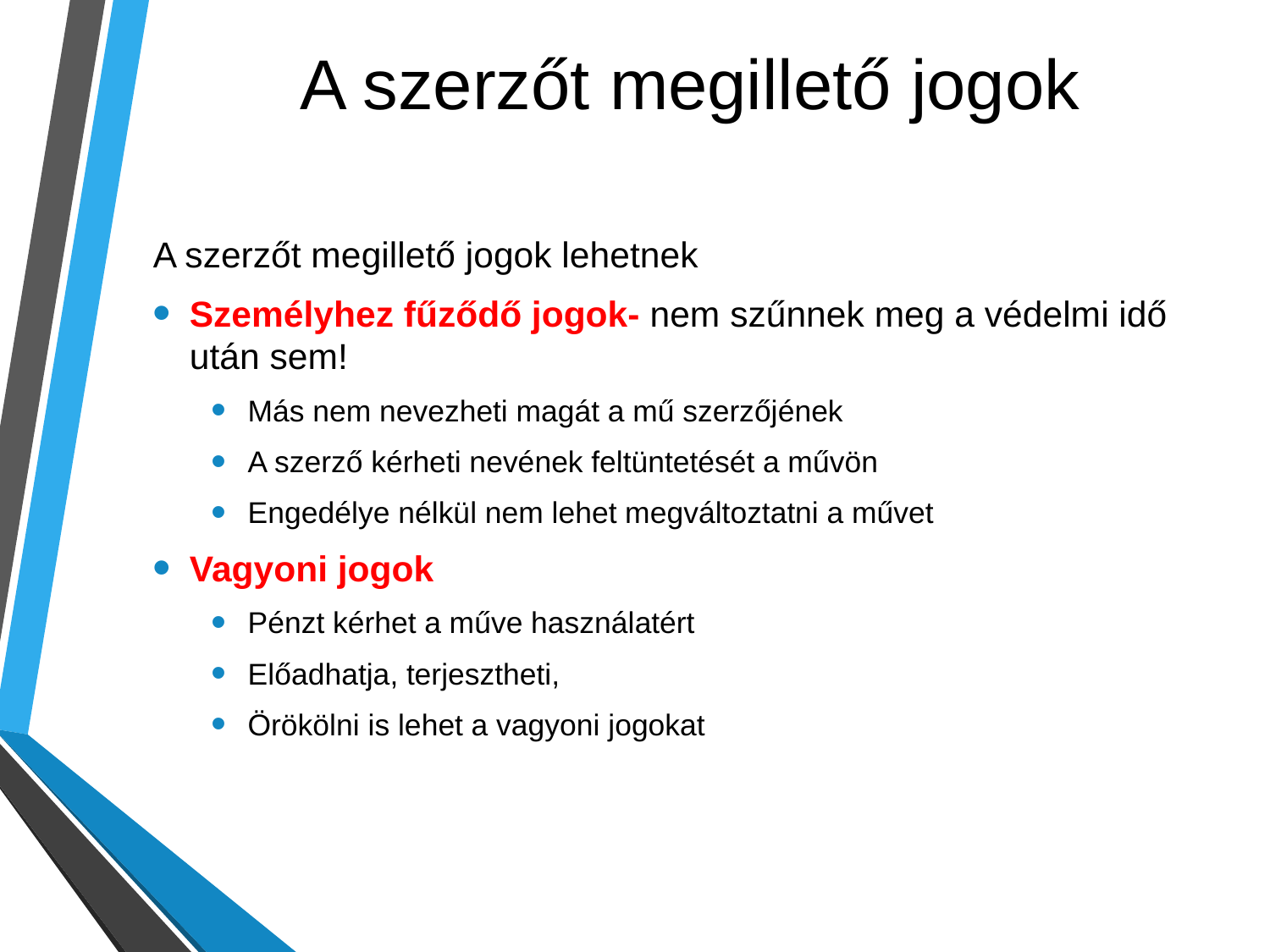

# A szerzőt megillető jogok
A szerzőt megillető jogok lehetnek
Személyhez fűződő jogok- nem szűnnek meg a védelmi idő után sem!
Más nem nevezheti magát a mű szerzőjének
A szerző kérheti nevének feltüntetését a művön
Engedélye nélkül nem lehet megváltoztatni a művet
Vagyoni jogok
Pénzt kérhet a műve használatért
Előadhatja, terjesztheti,
Örökölni is lehet a vagyoni jogokat